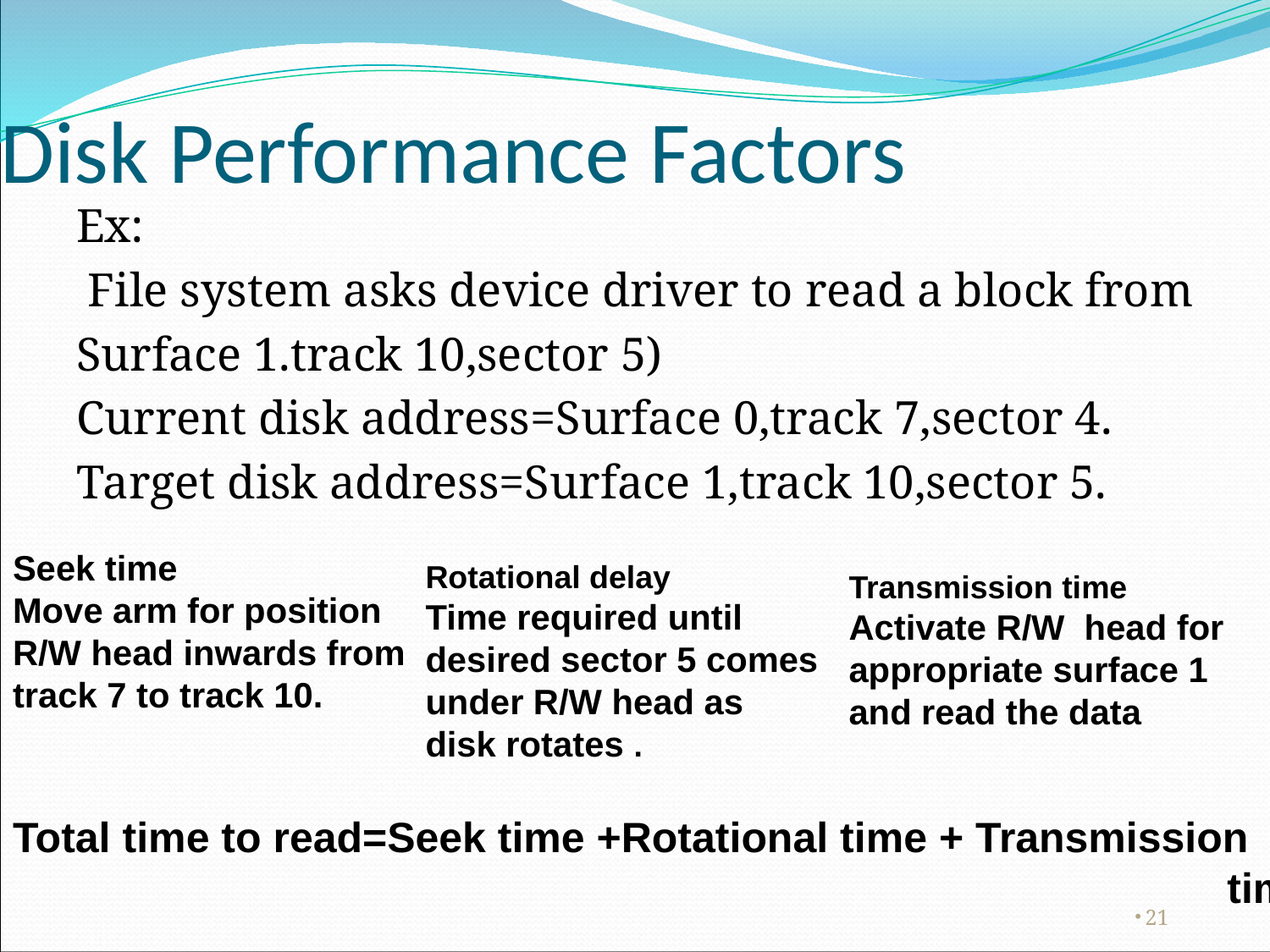

# Disk Performance Factors
Ex:
 File system asks device driver to read a block from
Surface 1.track 10,sector 5)
Current disk address=Surface 0,track 7,sector 4.
Target disk address=Surface 1,track 10,sector 5.

Seek time
Move arm for position
R/W head inwards from
track 7 to track 10.

Rotational delay
Time required until desired sector 5 comes under R/W head as disk rotates .

Transmission time
Activate R/W  head for appropriate surface 1 and read the data

Total time to read=Seek time +Rotational time + Transmission
										time
21